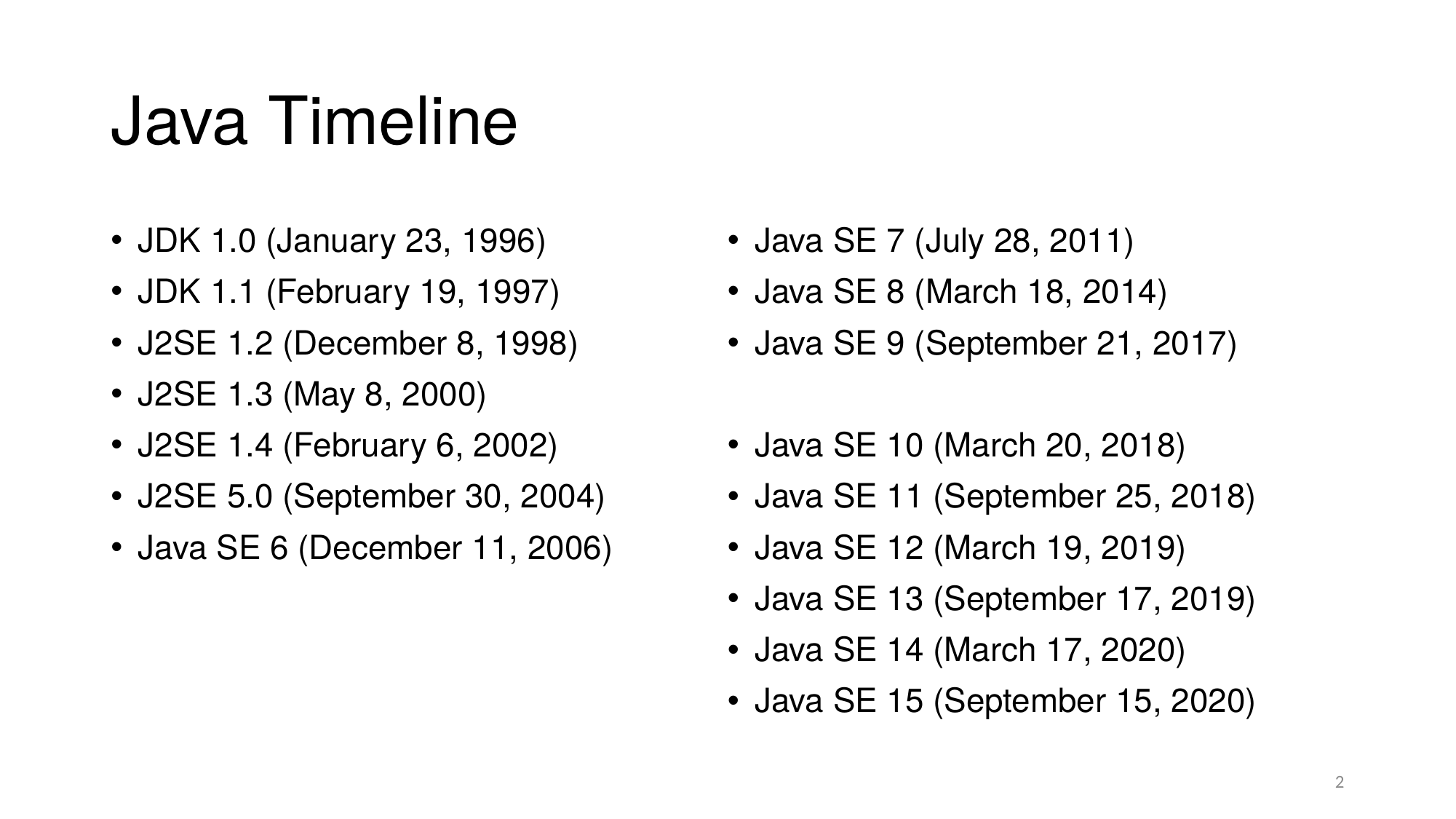

# Java Timeline
JDK 1.0 (January 23, 1996)
JDK 1.1 (February 19, 1997)
J2SE 1.2 (December 8, 1998)
J2SE 1.3 (May 8, 2000)
J2SE 1.4 (February 6, 2002)
J2SE 5.0 (September 30, 2004)
Java SE 6 (December 11, 2006)

Java SE 7 (July 28, 2011)
Java SE 8 (March 18, 2014)
Java SE 9 (September 21, 2017)

Java SE 10 (March 20, 2018)
Java SE 11 (September 25, 2018)
Java SE 12 (March 19, 2019)
Java SE 13 (September 17, 2019)
Java SE 14 (March 17, 2020)
Java SE 15 (September 15, 2020)
2